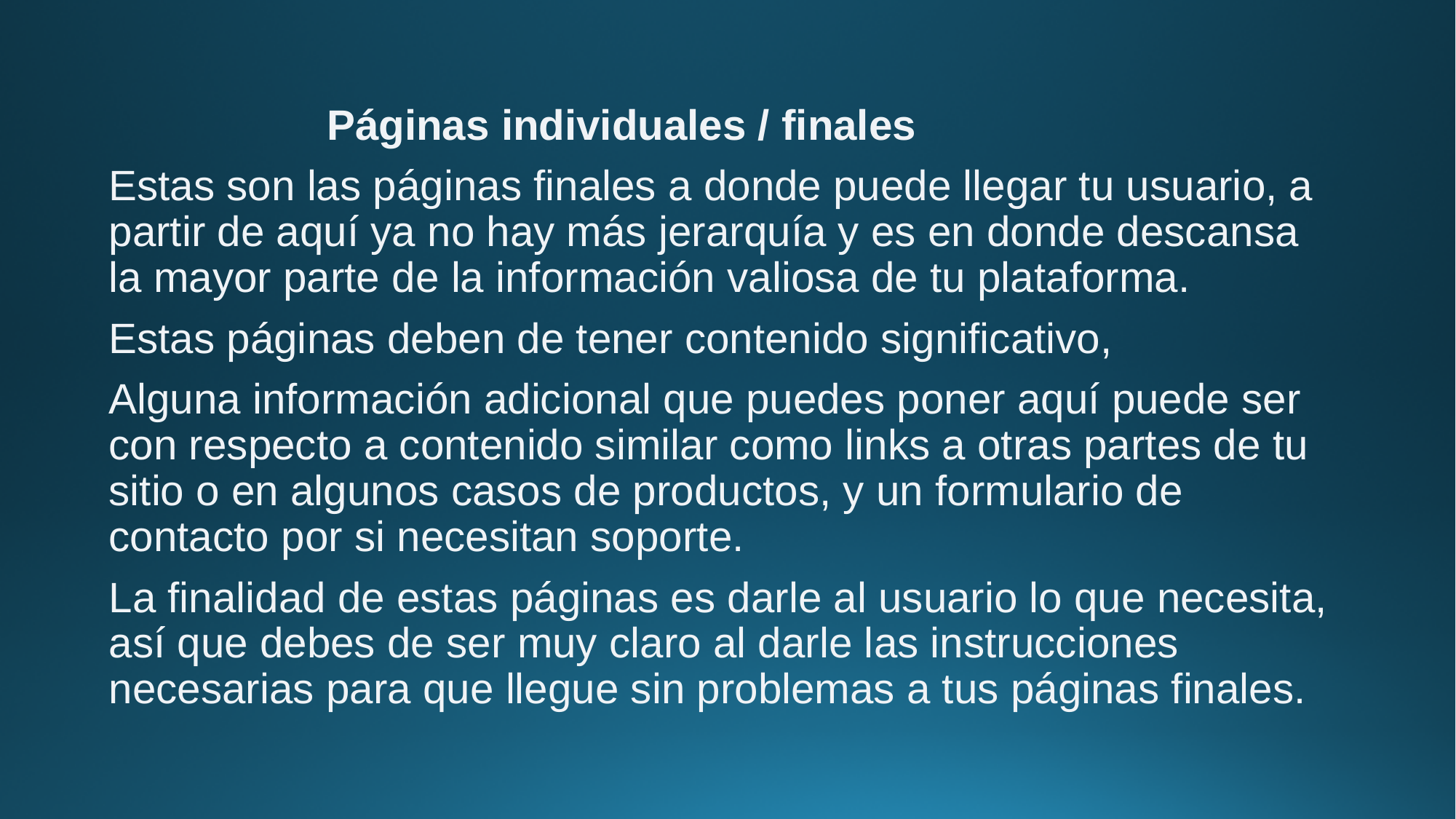

Páginas individuales / finales
Estas son las páginas finales a donde puede llegar tu usuario, a partir de aquí ya no hay más jerarquía y es en donde descansa la mayor parte de la información valiosa de tu plataforma.
Estas páginas deben de tener contenido significativo,
Alguna información adicional que puedes poner aquí puede ser con respecto a contenido similar como links a otras partes de tu sitio o en algunos casos de productos, y un formulario de contacto por si necesitan soporte.
La finalidad de estas páginas es darle al usuario lo que necesita, así que debes de ser muy claro al darle las instrucciones necesarias para que llegue sin problemas a tus páginas finales.